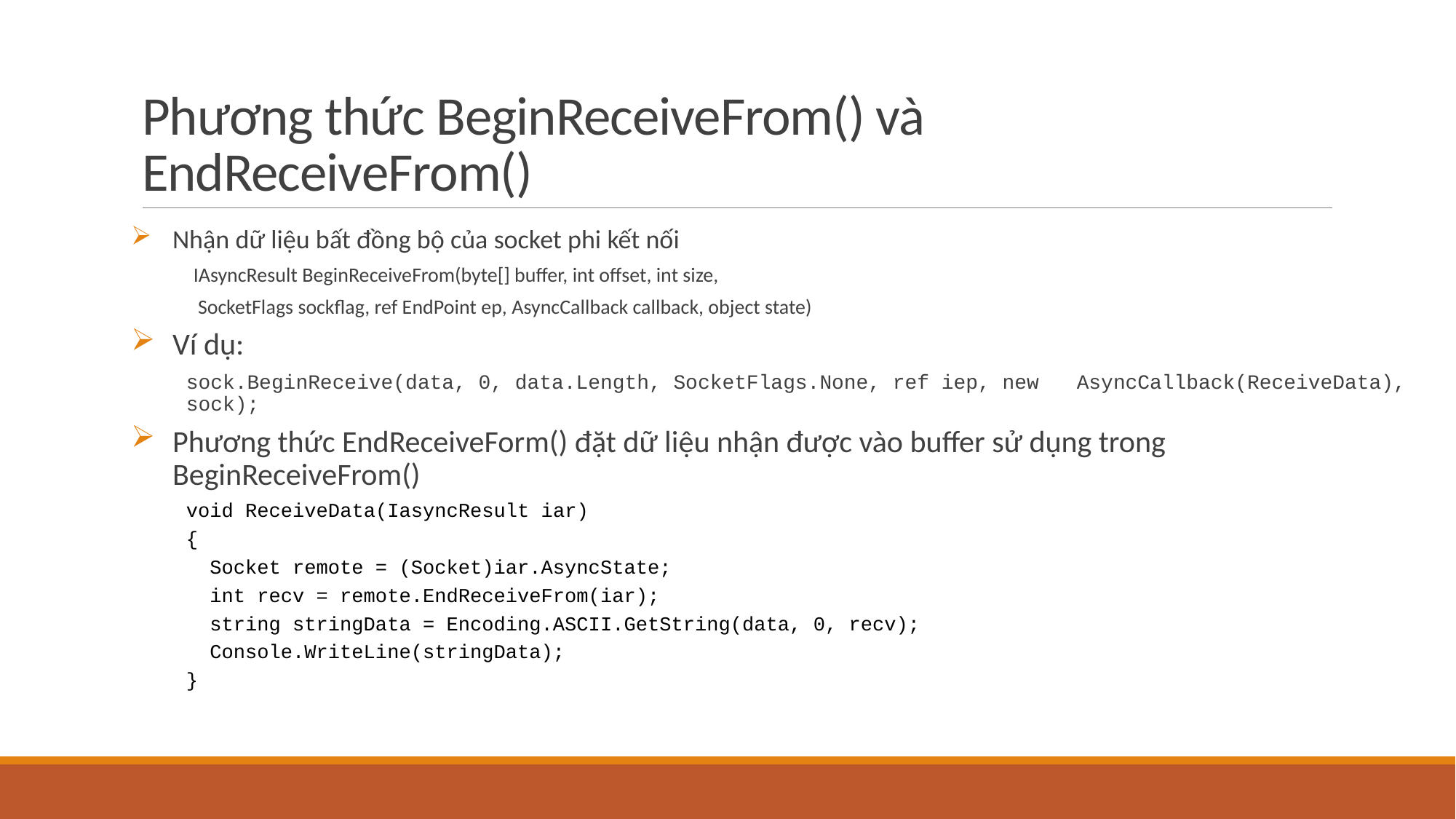

# Phương thức BeginReceiveFrom() và EndReceiveFrom()
Nhận dữ liệu bất đồng bộ của socket phi kết nối
IAsyncResult BeginReceiveFrom(byte[] buffer, int offset, int size,
	 SocketFlags sockflag, ref EndPoint ep, AsyncCallback callback, object state)
Ví dụ:
sock.BeginReceive(data, 0, data.Length, SocketFlags.None, ref iep, new 	AsyncCallback(ReceiveData), sock);
Phương thức EndReceiveForm() đặt dữ liệu nhận được vào buffer sử dụng trong BeginReceiveFrom()
void ReceiveData(IasyncResult iar)
{
  Socket remote = (Socket)iar.AsyncState;
  int recv = remote.EndReceiveFrom(iar);
  string stringData = Encoding.ASCII.GetString(data, 0, recv);
  Console.WriteLine(stringData);
}